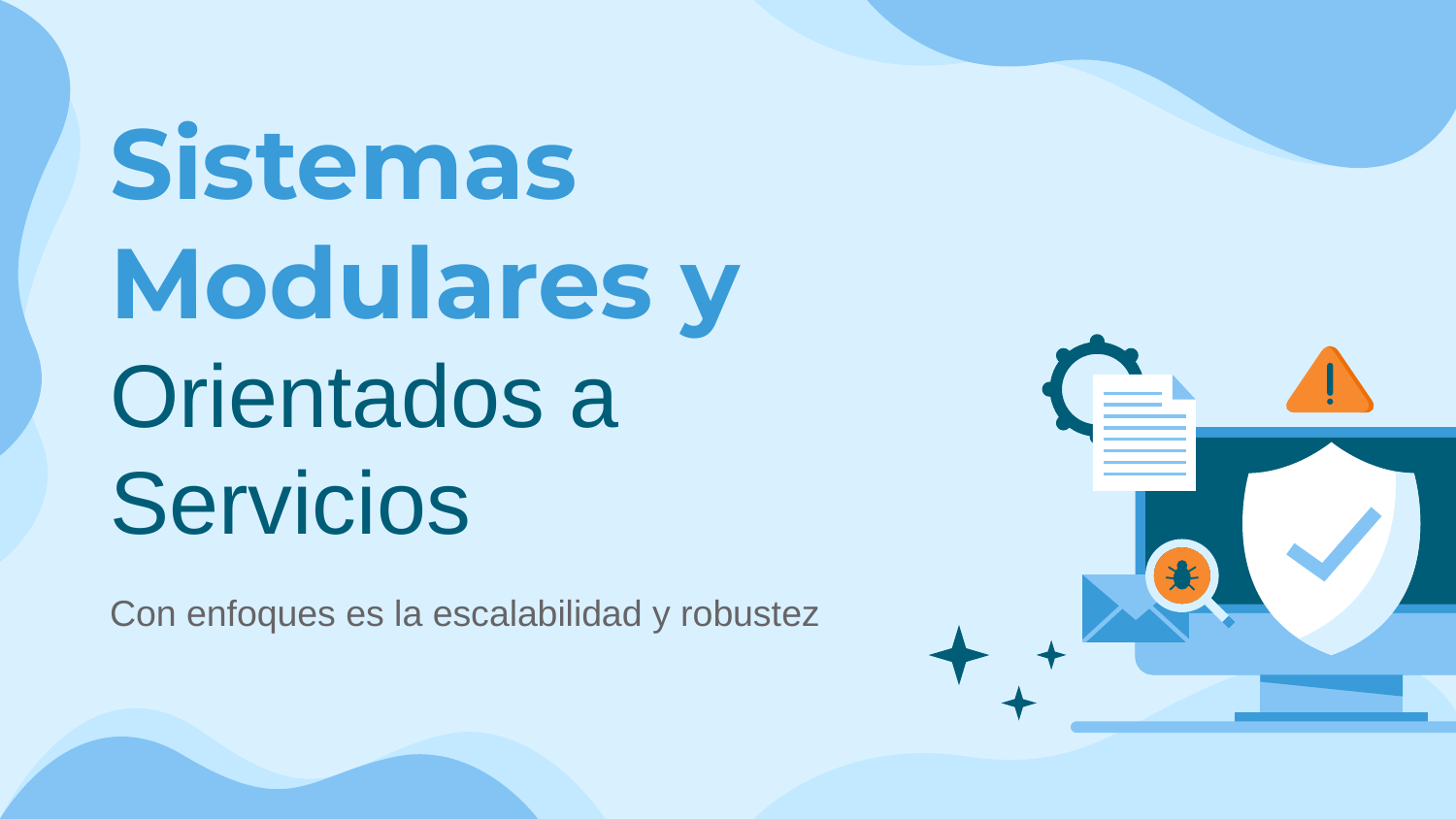

# Sistemas Modulares y Orientados a Servicios

Con enfoques es la escalabilidad y robustez